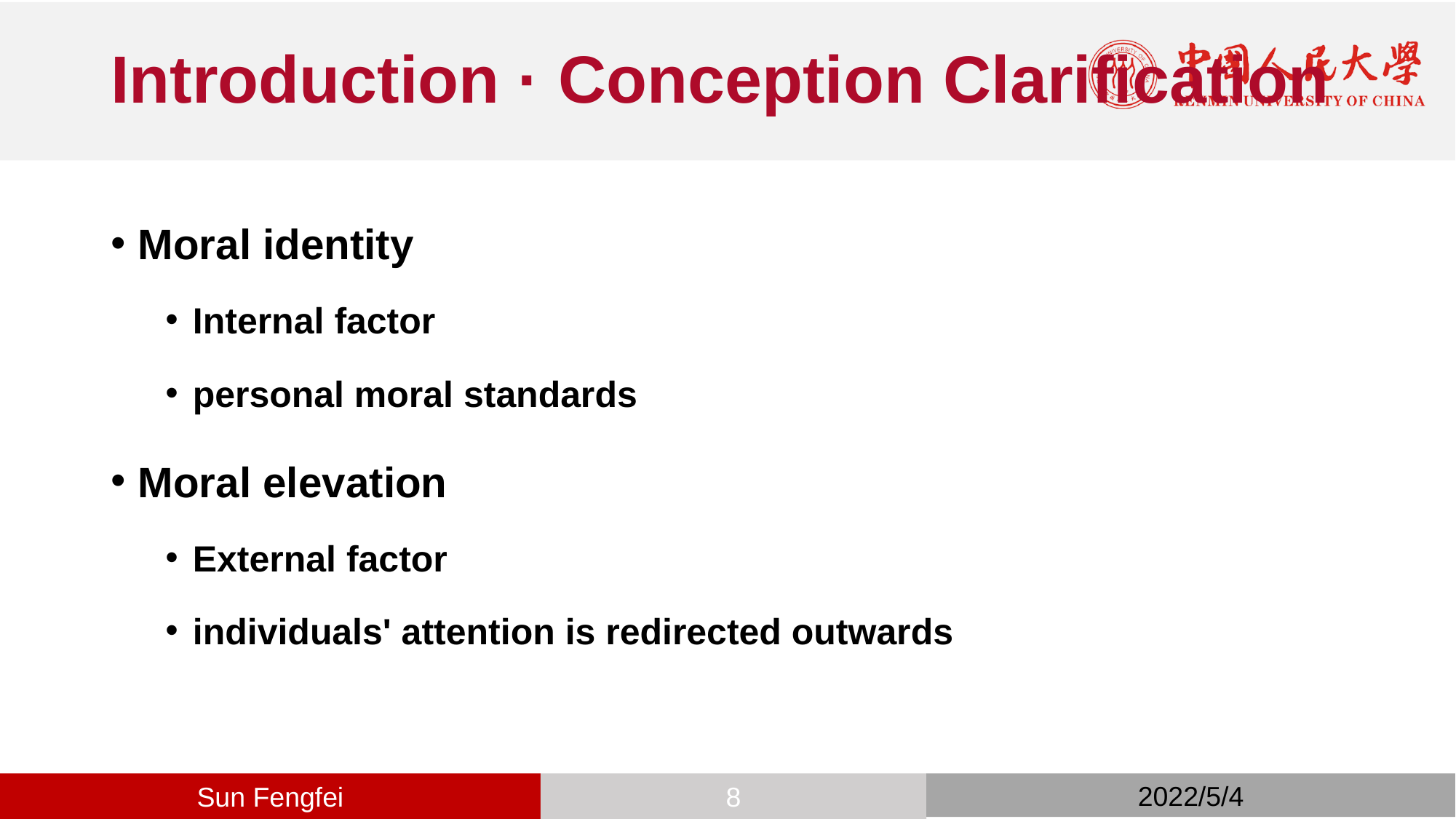

# Introduction · Conception Clarification
Moral identity
Internal factor
personal moral standards
Moral elevation
External factor
individuals' attention is redirected outwards